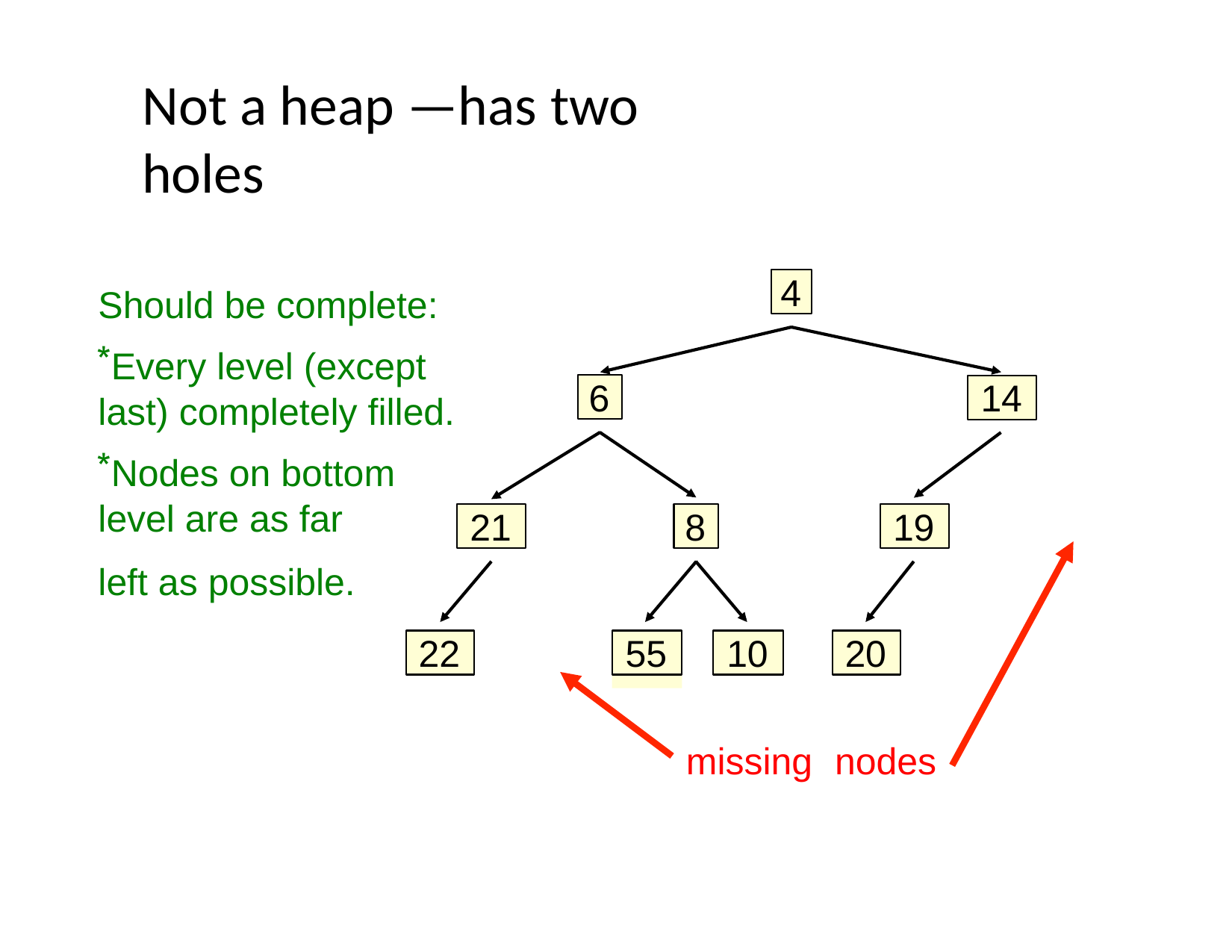

# Not a heap —has two holes
4
Should be complete:
Every level (except  last) completely filled.
Nodes on bottom  level are as far
left as possible.

6
14

21
8
19

22

55
10
20

missing	nodes